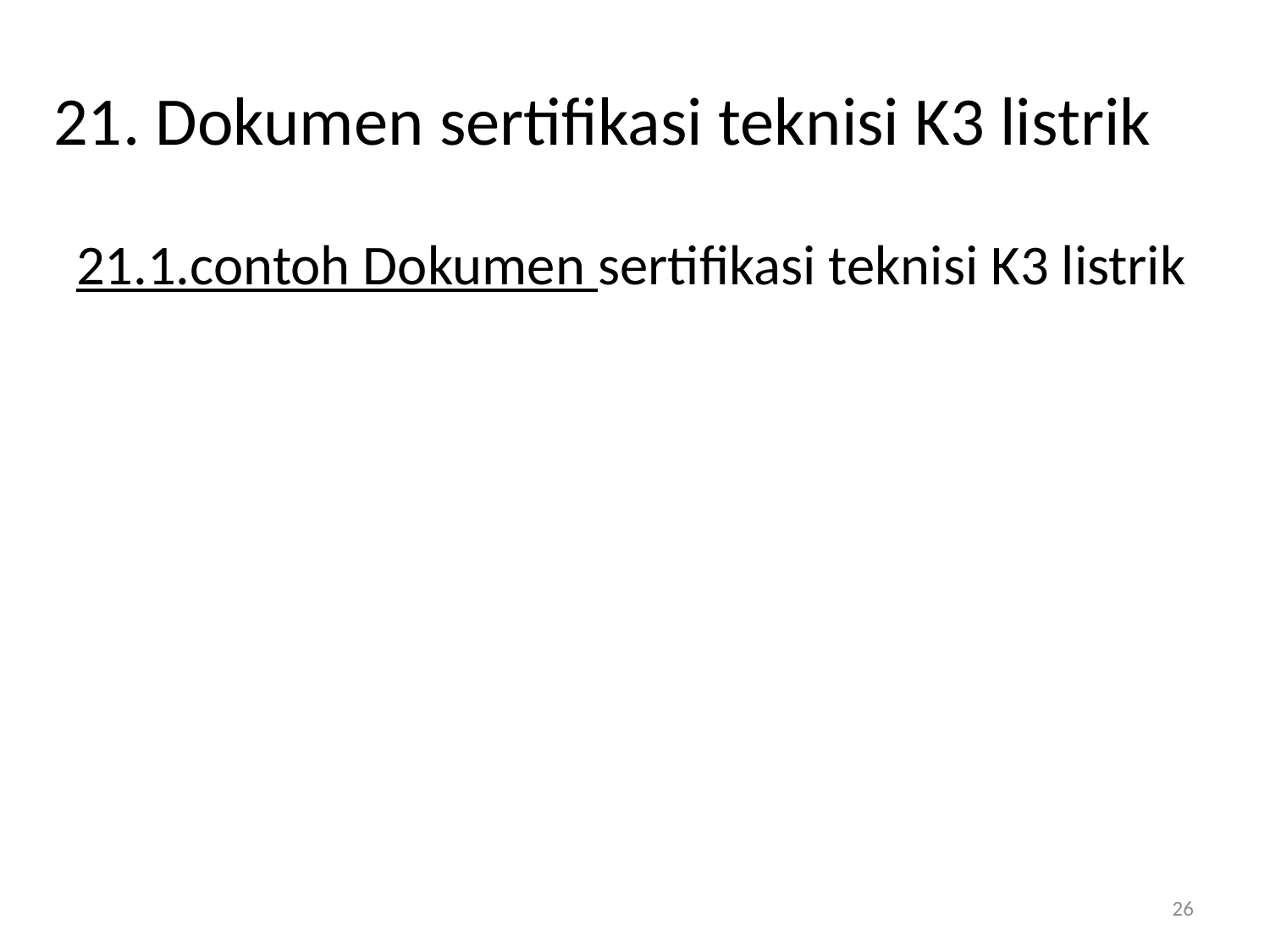

# 21. Dokumen sertifikasi teknisi K3 listrik
21.1.contoh Dokumen sertifikasi teknisi K3 listrik
26